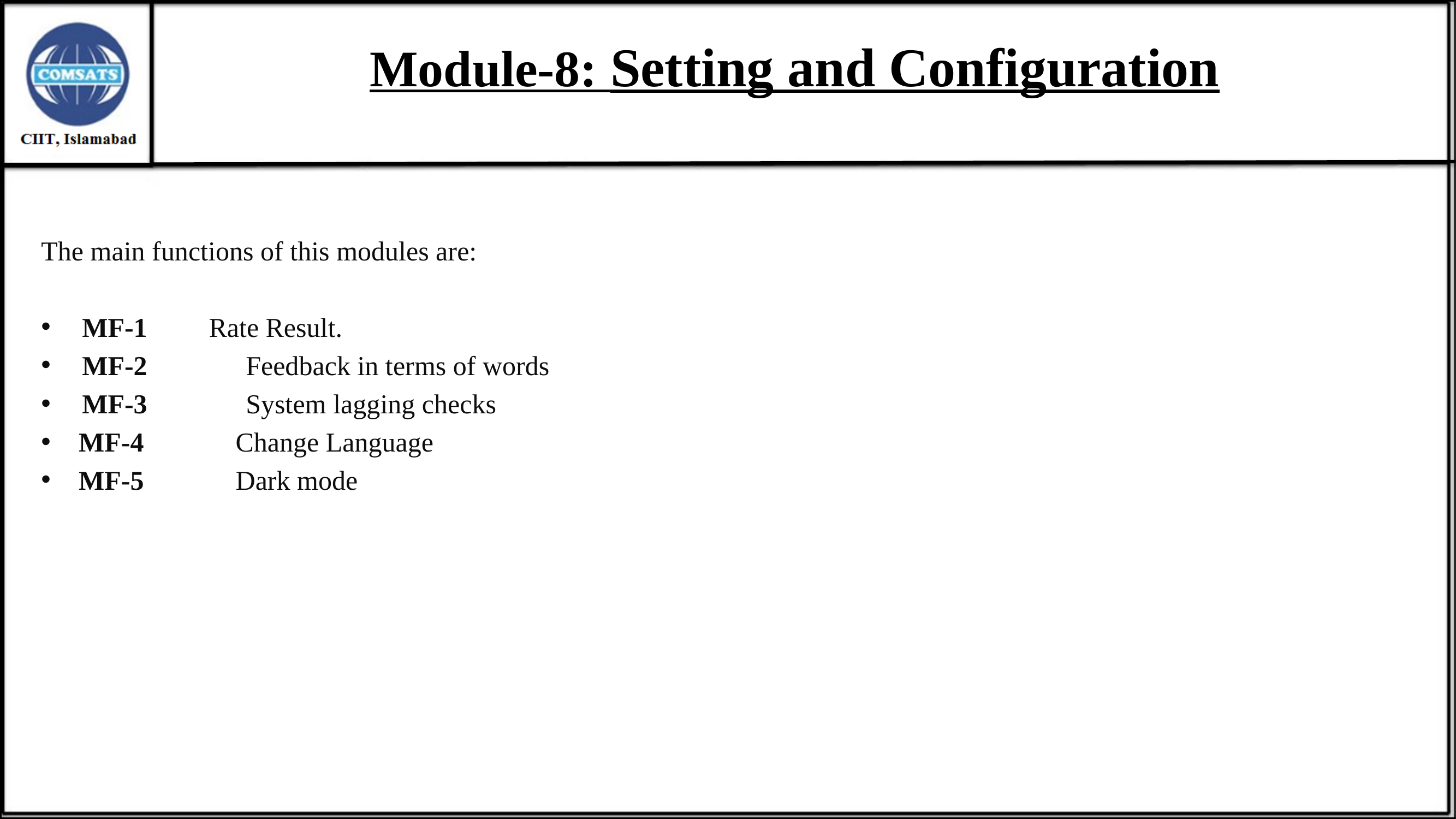

# Module-8: Setting and Configuration

The main functions of this modules are:

MF-1         Rate Result.
MF-2       	Feedback in terms of words
MF-3       	System lagging checks
 MF-4     	Change Language
 MF-5      	Dark mode

20